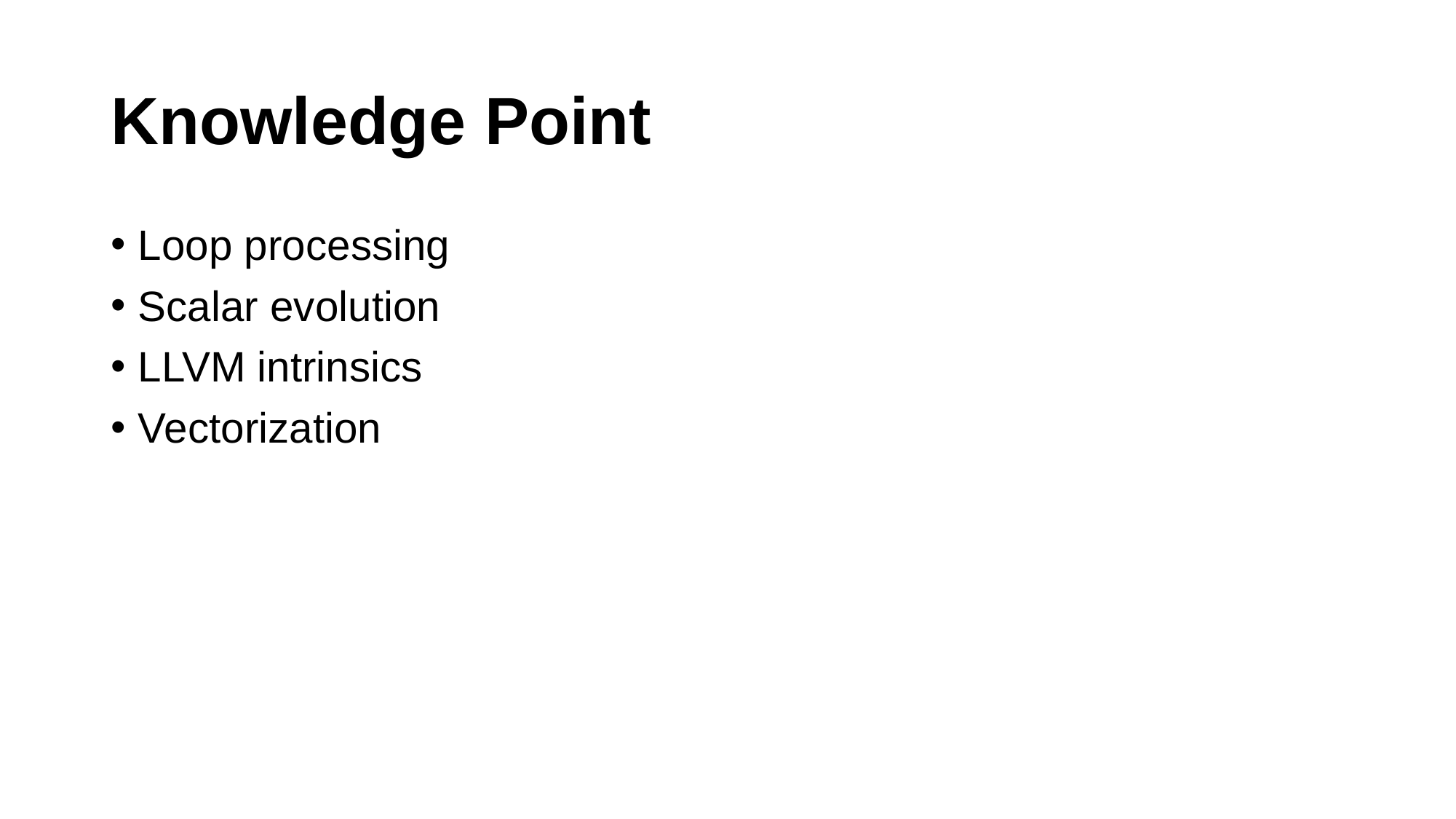

# Knowledge Point
Loop processing
Scalar evolution
LLVM intrinsics
Vectorization